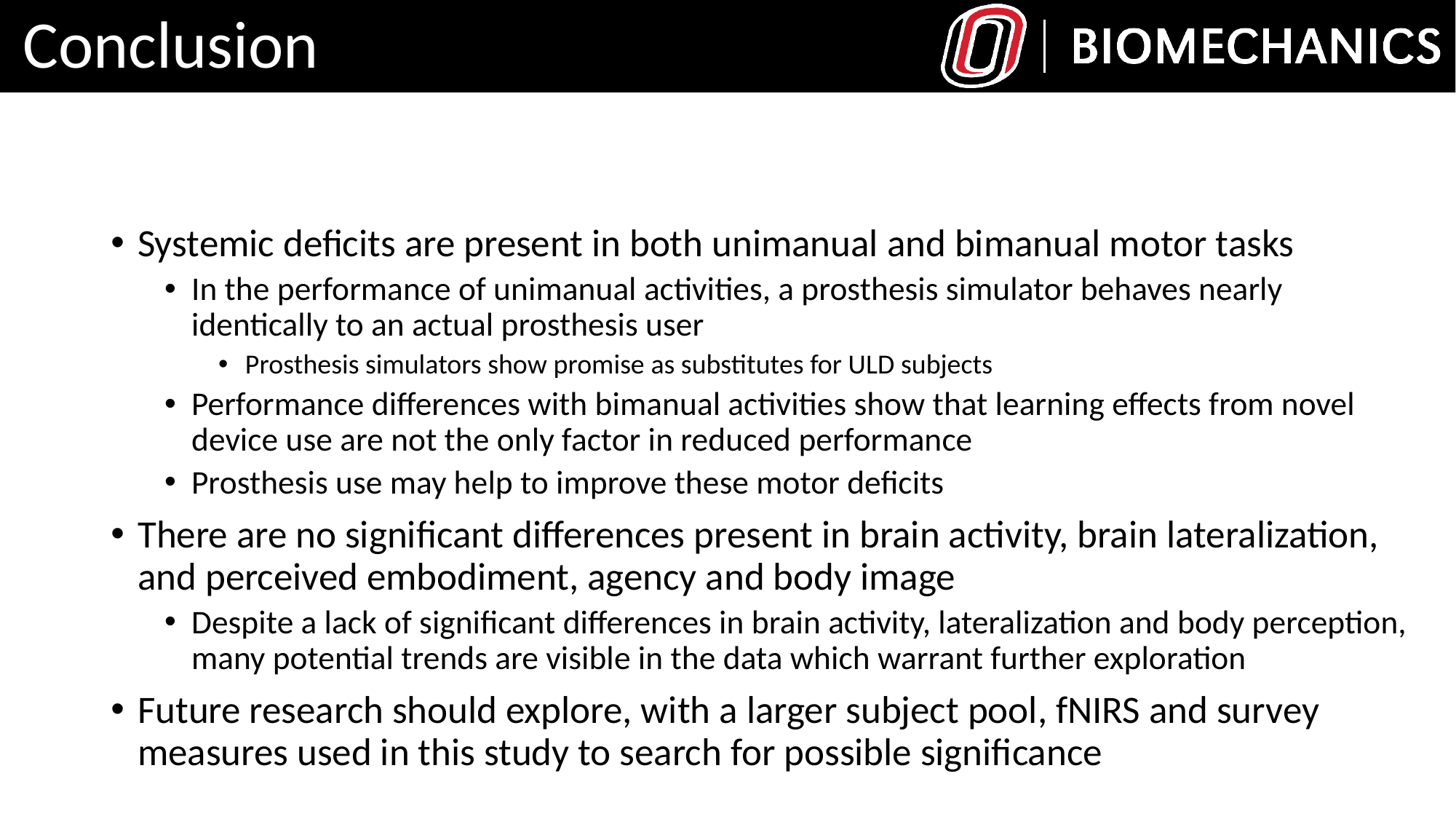

# Conclusion
Systemic deficits are present in both unimanual and bimanual motor tasks
In the performance of unimanual activities, a prosthesis simulator behaves nearly identically to an actual prosthesis user
Prosthesis simulators show promise as substitutes for ULD subjects
Performance differences with bimanual activities show that learning effects from novel device use are not the only factor in reduced performance
Prosthesis use may help to improve these motor deficits
There are no significant differences present in brain activity, brain lateralization, and perceived embodiment, agency and body image
Despite a lack of significant differences in brain activity, lateralization and body perception, many potential trends are visible in the data which warrant further exploration
Future research should explore, with a larger subject pool, fNIRS and survey measures used in this study to search for possible significance